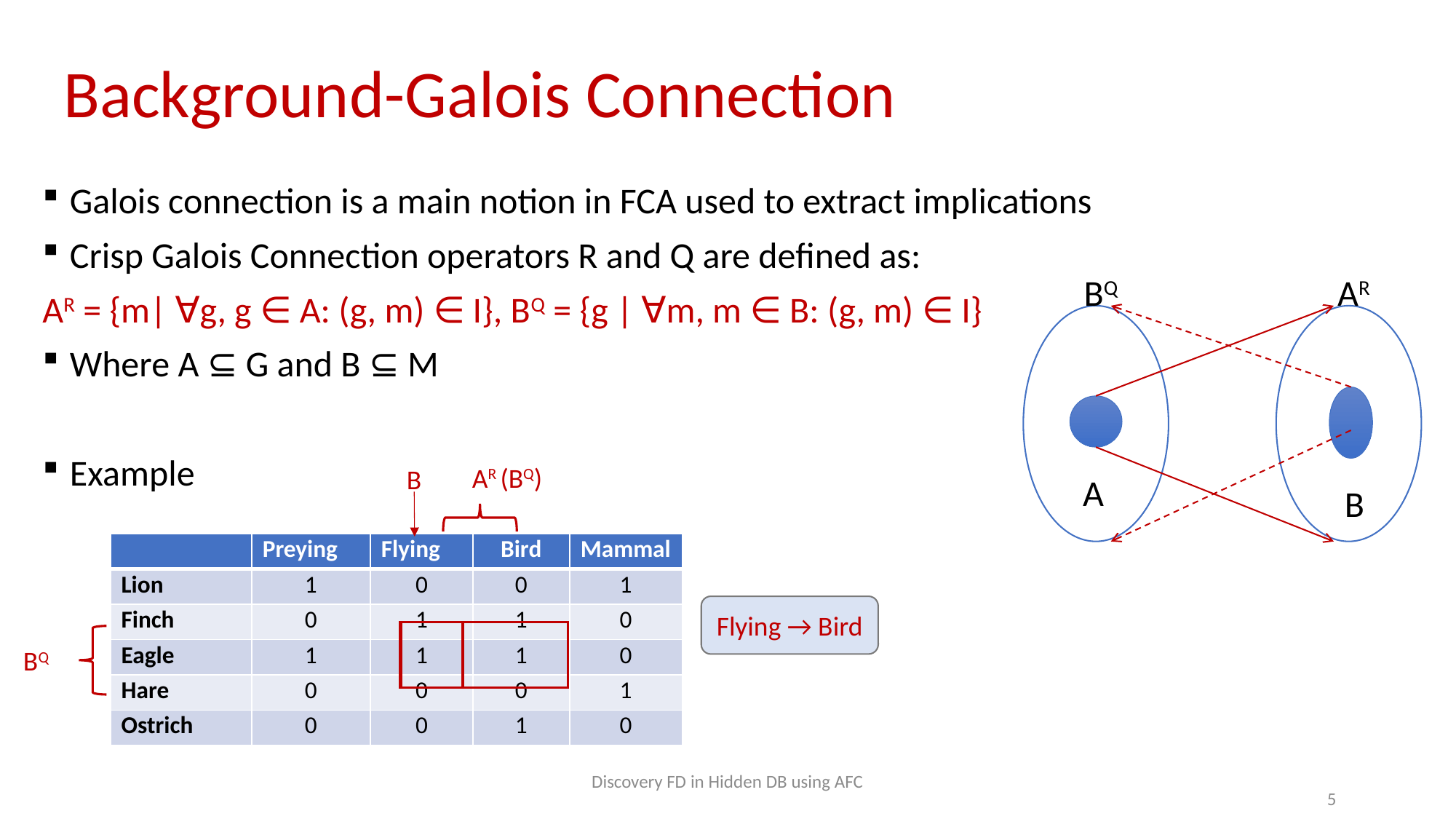

# Background-Galois Connection
Galois connection is a main notion in FCA used to extract implications
Crisp Galois Connection operators R and Q are defined as:
AR = {m| Ɐg, g ∈ A: (g, m) ∈ I}, BQ = {g | Ɐm, m ∈ B: (g, m) ∈ I}
Where A ⊆ G and B ⊆ M

Example

BQ
AR

A
B
AR (BQ)

B

|  | Preying | Flying | Bird | Mammal |
| --- | --- | --- | --- | --- |
| Lion | 1 | 0 | 0 | 1 |
| Finch | 0 | 1 | 1 | 0 |
| Eagle | 1 | 1 | 1 | 0 |
| Hare | 0 | 0 | 0 | 1 |
| Ostrich | 0 | 0 | 1 | 0 |
Flying → Bird

BQ
Discovery FD in Hidden DB using AFC
5